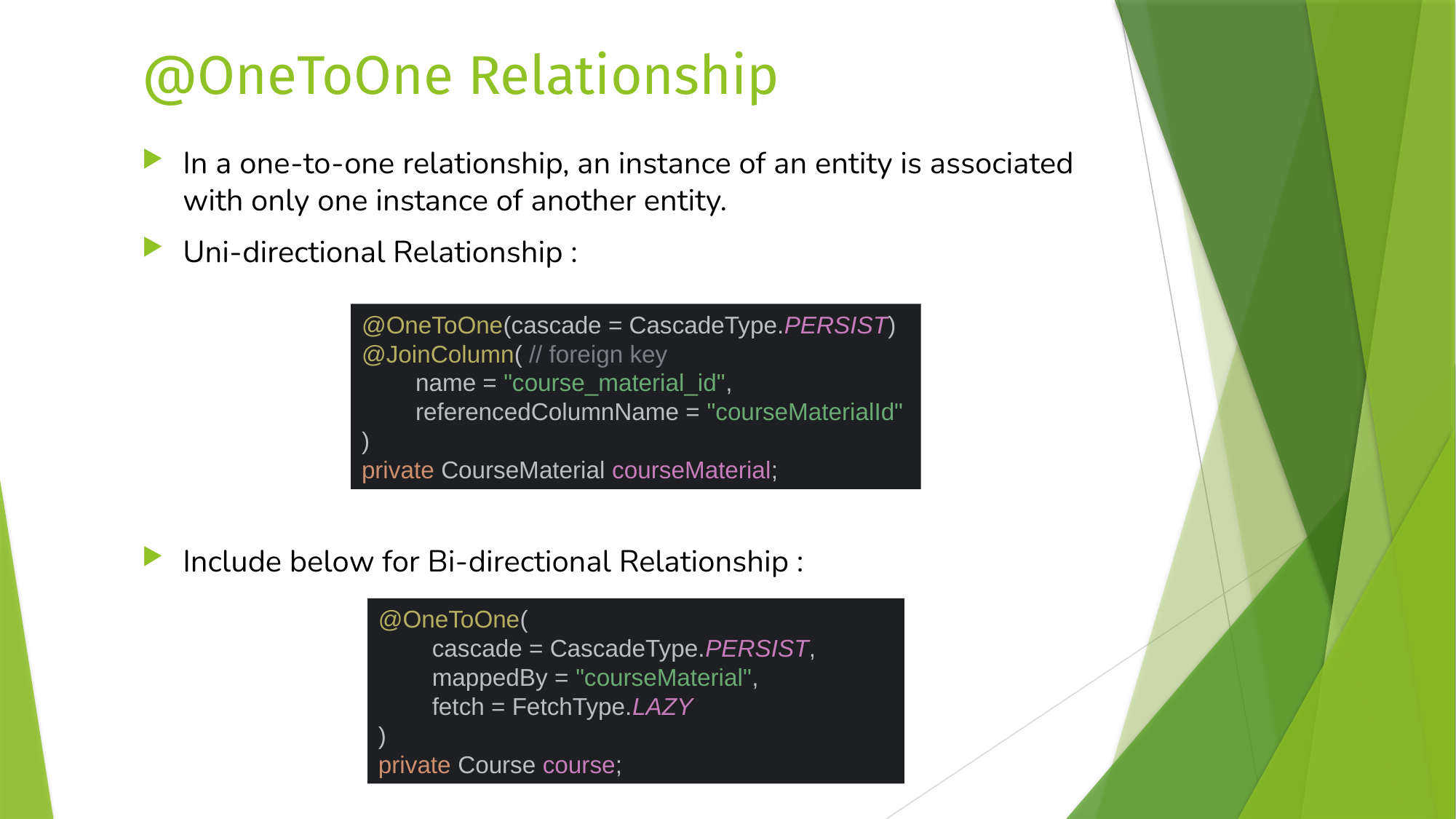

# @OneToOne Relationship
In a one-to-one relationship, an instance of an entity is associated with only one instance of another entity.
Uni-directional Relationship :

Include below for Bi-directional Relationship :

@OneToOne(cascade = CascadeType.PERSIST)
@JoinColumn( // foreign key
        name = "course_material_id",
        referencedColumnName = "courseMaterialId"
)
private CourseMaterial courseMaterial;
@OneToOne(
        cascade = CascadeType.PERSIST,
        mappedBy = "courseMaterial",
        fetch = FetchType.LAZY
)
private Course course;